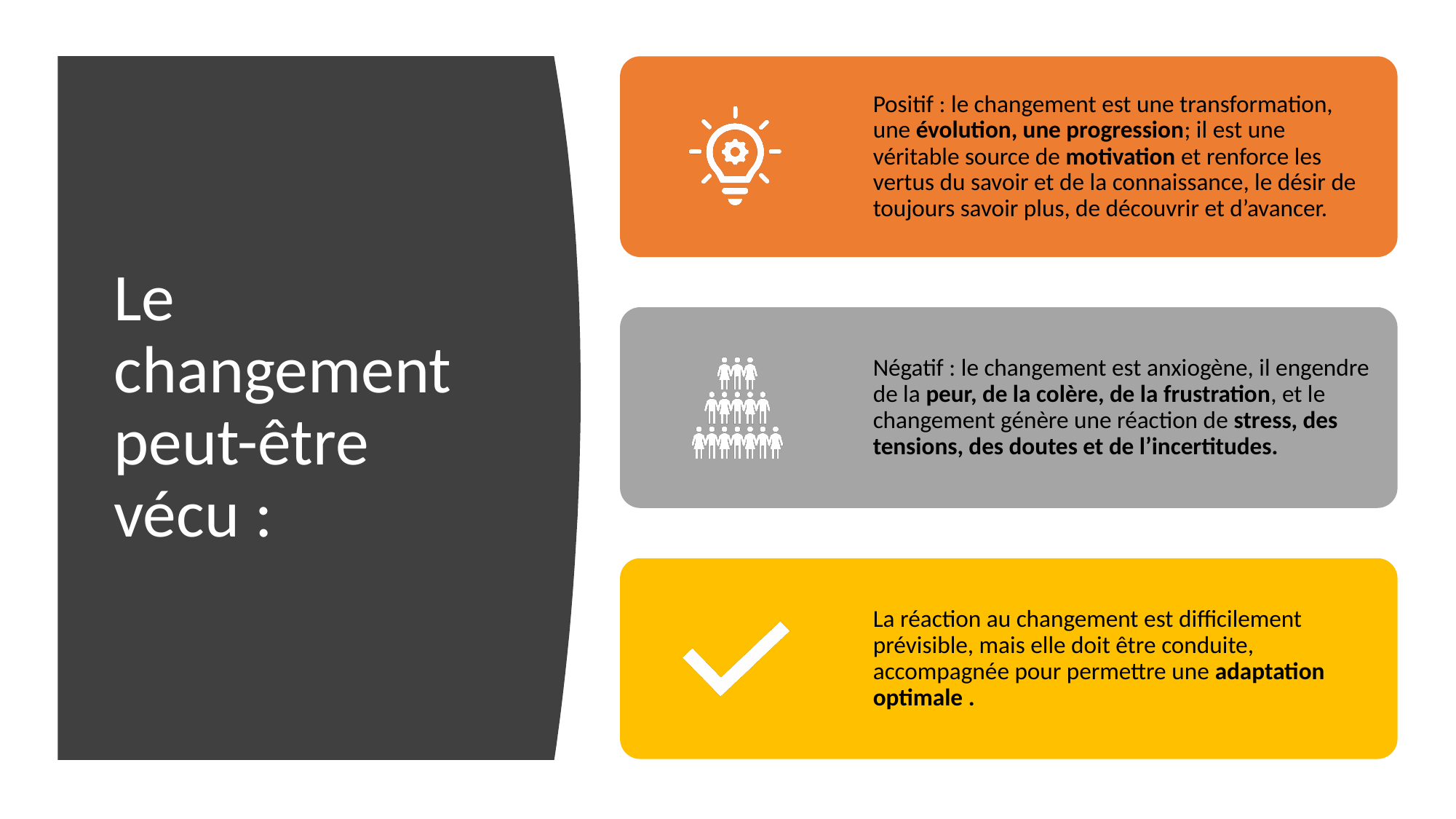

Positif : le changement est une transformation, une évolution, une progression; il est une véritable source de motivation et renforce les vertus du savoir et de la connaissance, le désir de toujours savoir plus, de découvrir et d’avancer.
Négatif : le changement est anxiogène, il engendre de la peur, de la colère, de la frustration, et le changement génère une réaction de stress, des tensions, des doutes et de l’incertitudes.
La réaction au changement est difficilement prévisible, mais elle doit être conduite, accompagnée pour permettre une adaptation optimale .

# Le changement peut-être vécu :